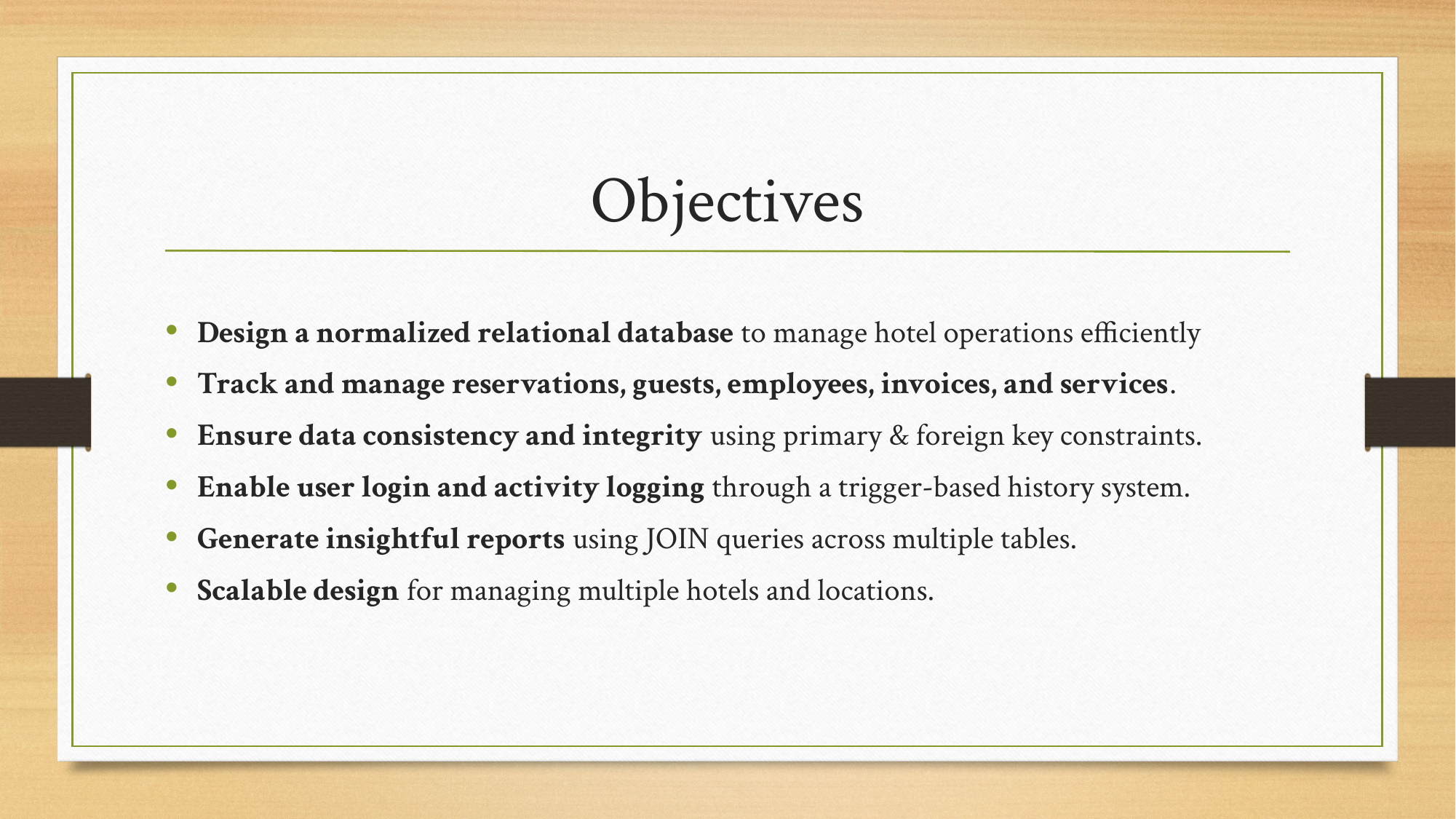

# Objectives
Design a normalized relational database to manage hotel operations efficiently
Track and manage reservations, guests, employees, invoices, and services.
Ensure data consistency and integrity using primary & foreign key constraints.
Enable user login and activity logging through a trigger-based history system.
Generate insightful reports using JOIN queries across multiple tables.
Scalable design for managing multiple hotels and locations.